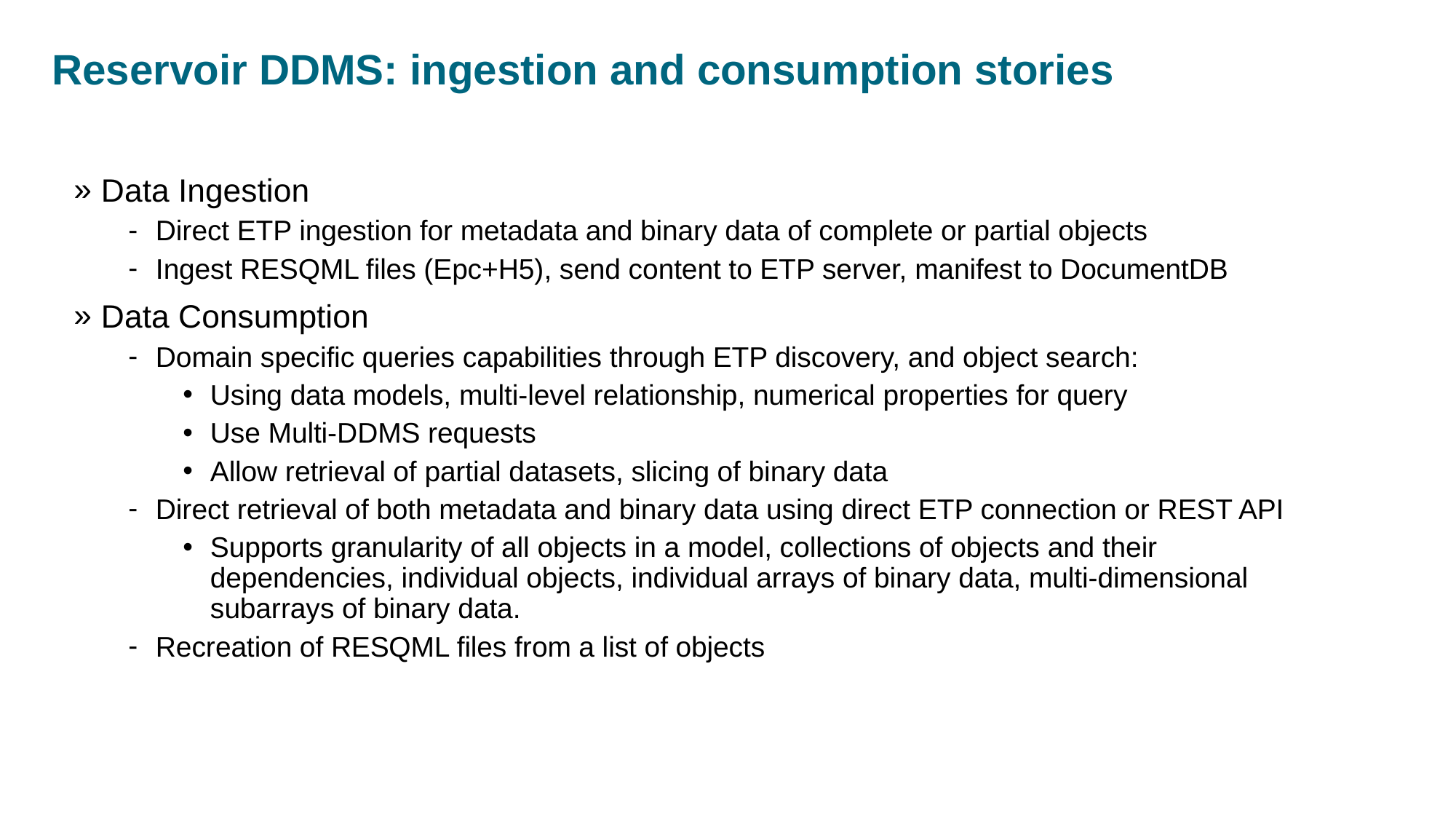

# Reservoir DDMS: ingestion and consumption stories
Data Ingestion
Direct ETP ingestion for metadata and binary data of complete or partial objects
Ingest RESQML files (Epc+H5), send content to ETP server, manifest to DocumentDB
Data Consumption
Domain specific queries capabilities through ETP discovery, and object search:
Using data models, multi-level relationship, numerical properties for query
Use Multi-DDMS requests
Allow retrieval of partial datasets, slicing of binary data
Direct retrieval of both metadata and binary data using direct ETP connection or REST API
Supports granularity of all objects in a model, collections of objects and their dependencies, individual objects, individual arrays of binary data, multi-dimensional subarrays of binary data.
Recreation of RESQML files from a list of objects